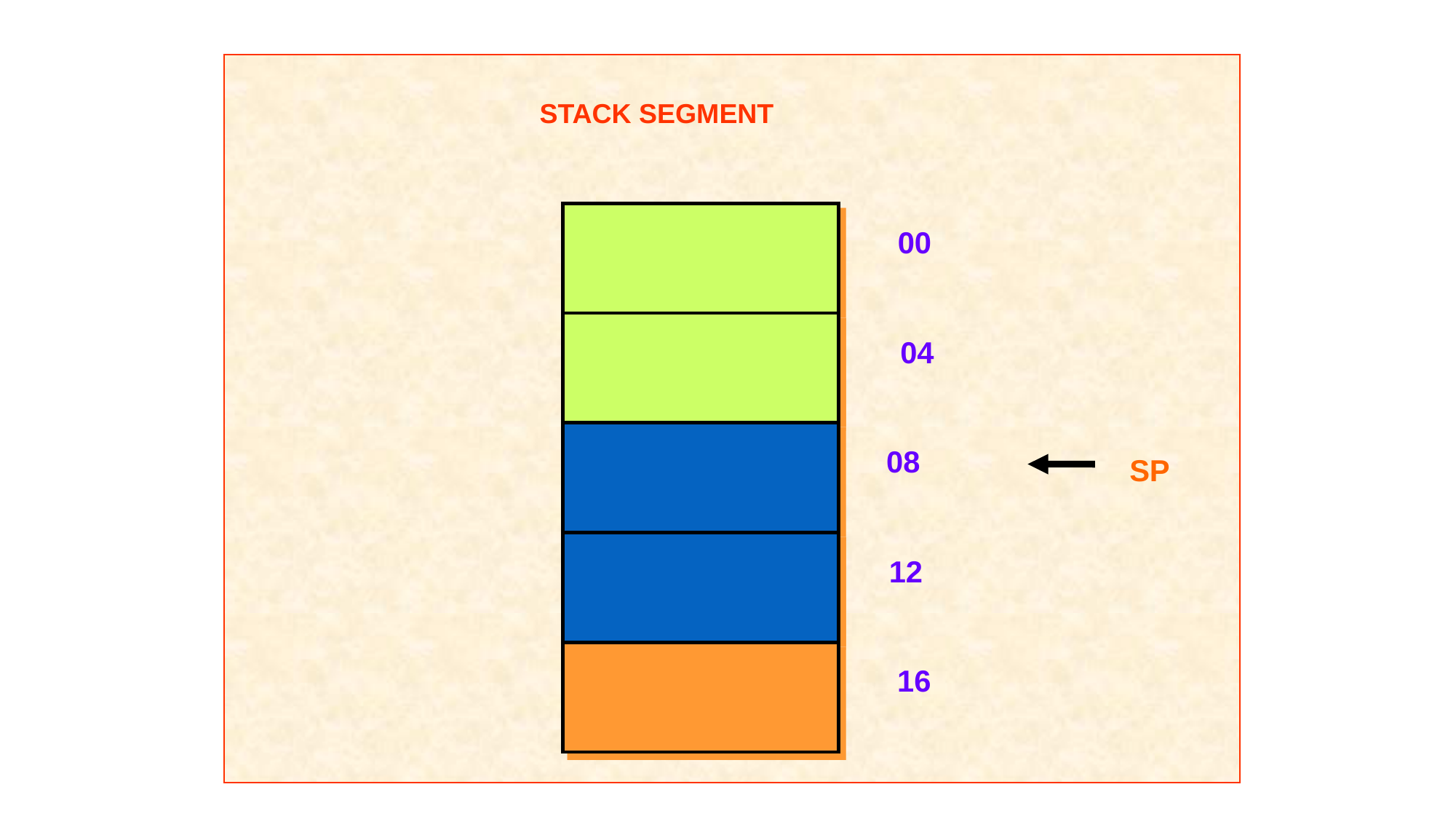

STACK SEGMENT

00
04

08
12
16
SP